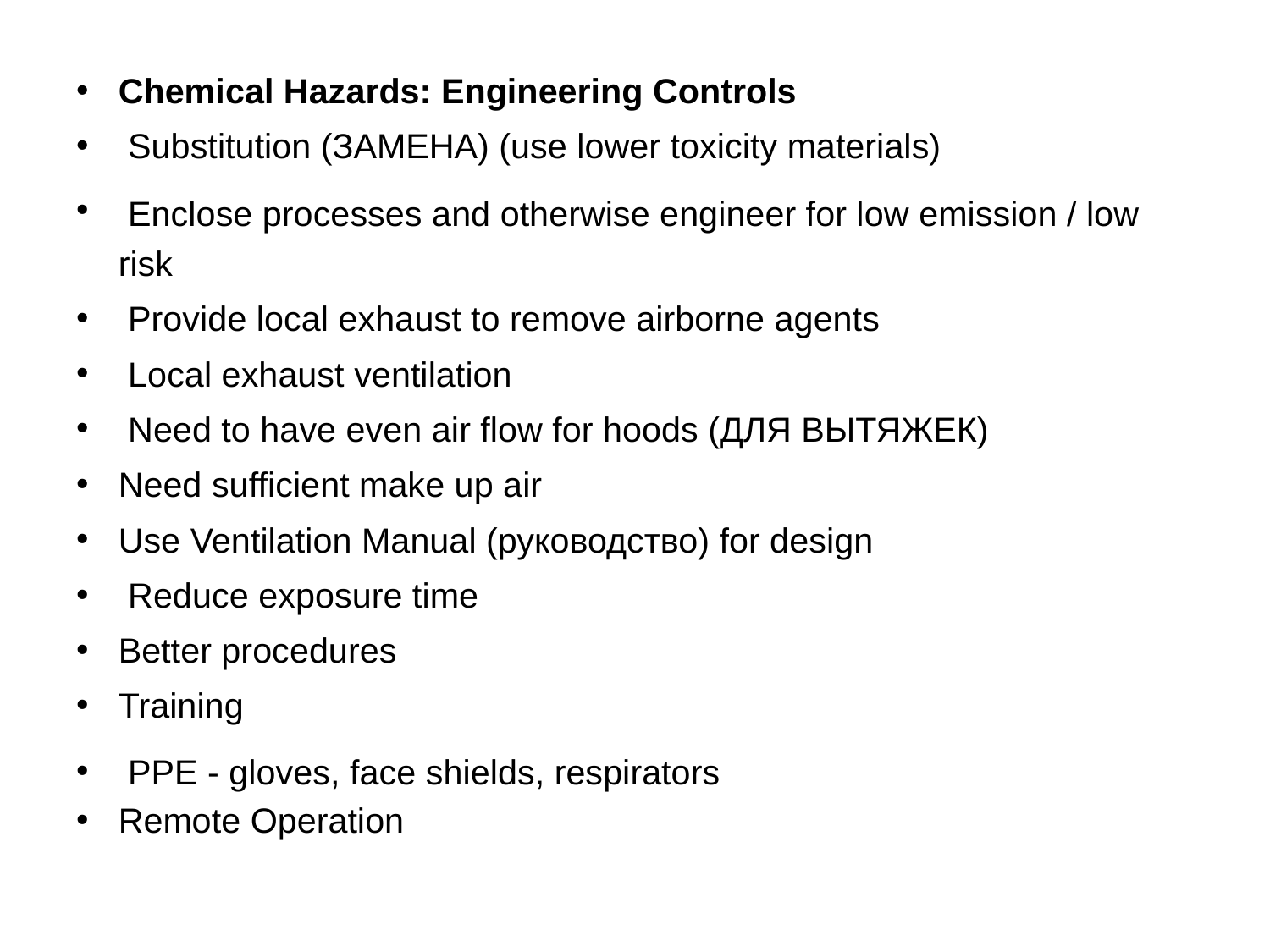

Chemical Hazards: Engineering Controls
 Substitution (ЗАМЕНА) (use lower toxicity materials)
 Enclose processes and otherwise engineer for low emission / low risk
 Provide local exhaust to remove airborne agents
 Local exhaust ventilation
 Need to have even air flow for hoods (ДЛЯ ВЫТЯЖЕК)
Need sufficient make up air
Use Ventilation Manual (руководство) for design
 Reduce exposure time
Better procedures
Training
 PPE - gloves, face shields, respirators
Remote Operation